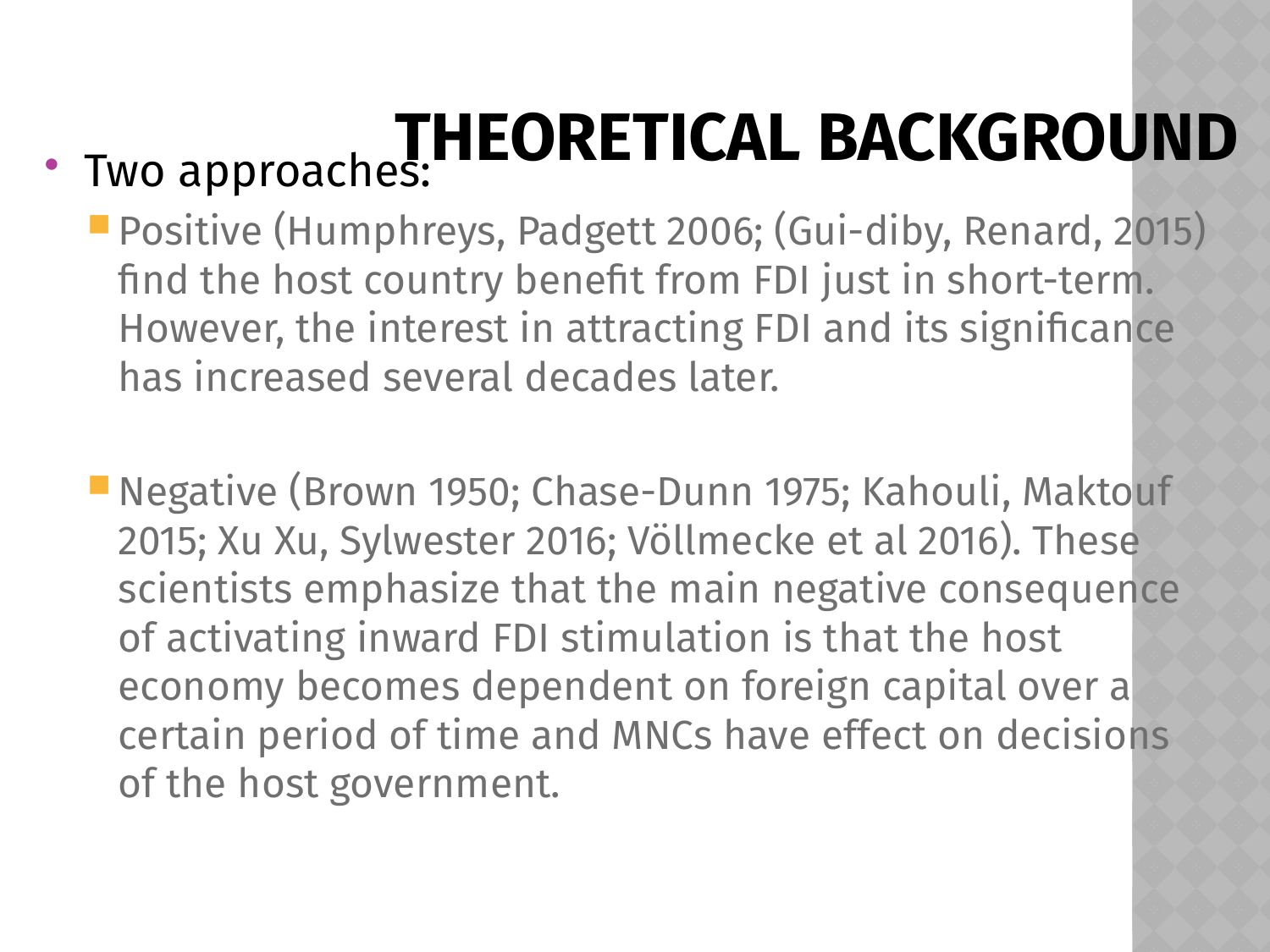

# Theoretical Background
Two approaches:
Positive (Humphreys, Padgett 2006; (Gui-diby, Renard, 2015) find the host country benefit from FDI just in short-term. However, the interest in attracting FDI and its significance has increased several decades later.

Negative (Brown 1950; Chase-Dunn 1975; Kahouli, Maktouf 2015; Xu Xu, Sylwester 2016; Völlmecke et al 2016). These scientists emphasize that the main negative consequence of activating inward FDI stimulation is that the host economy becomes dependent on foreign capital over a certain period of time and MNCs have effect on decisions of the host government.